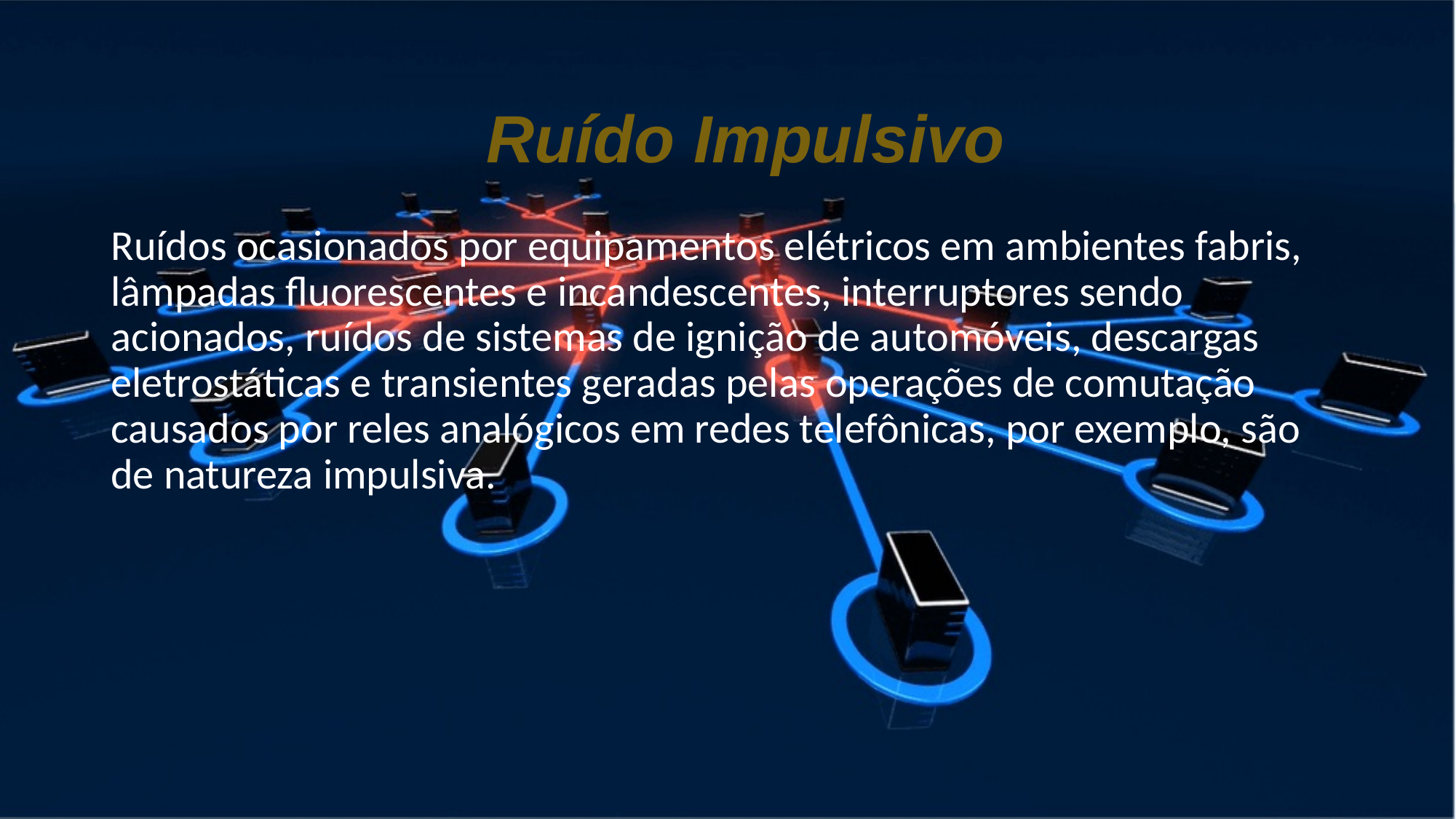

#
Ruído Impulsivo
Ruídos ocasionados por equipamentos elétricos em ambientes fabris, lâmpadas fluorescentes e incandescentes, interruptores sendo acionados, ruídos de sistemas de ignição de automóveis, descargas eletrostáticas e transientes geradas pelas operações de comutação causados por reles analógicos em redes telefônicas, por exemplo, são de natureza impulsiva.